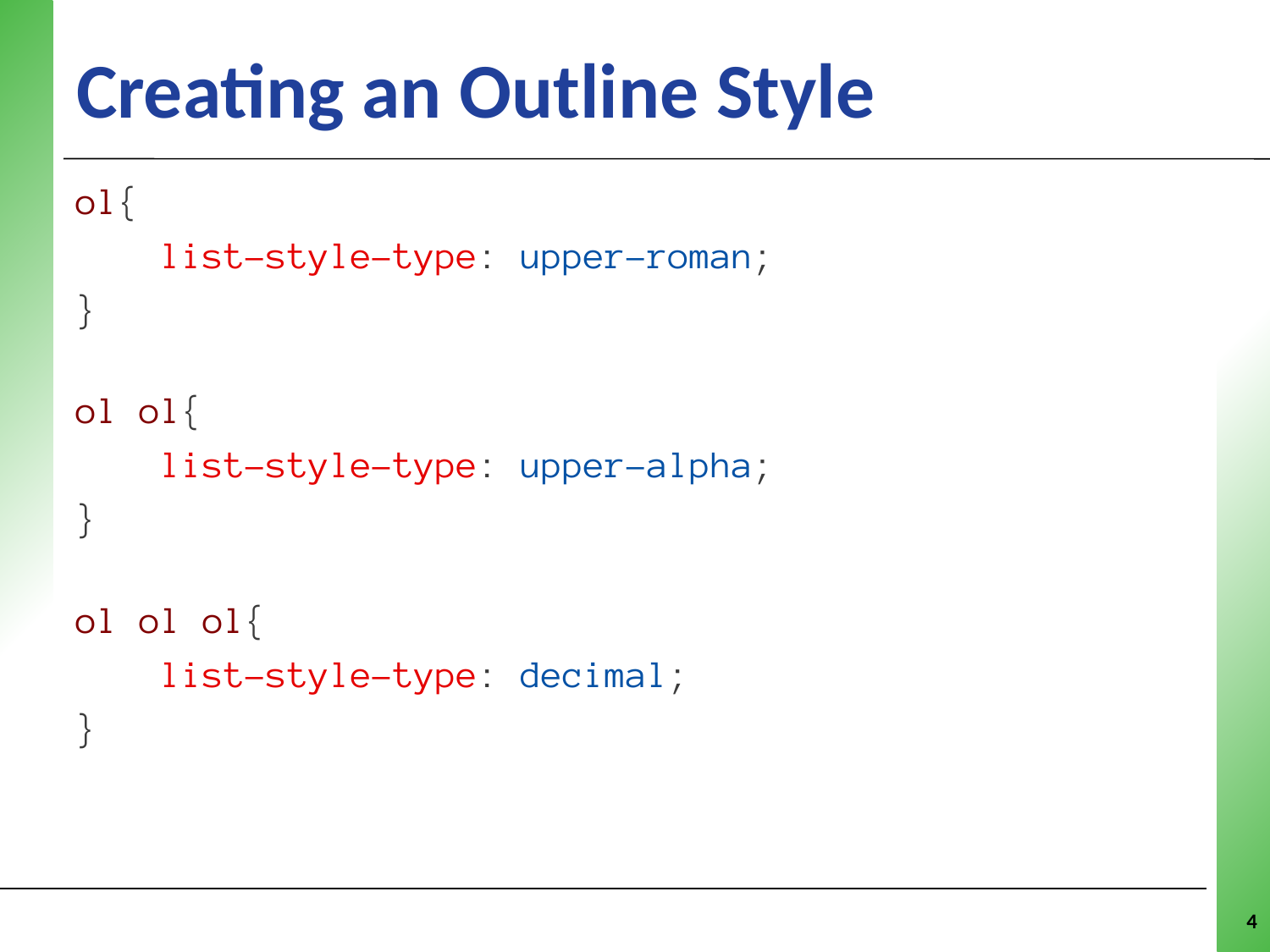

# Creating an Outline Style
ol{
    list-style-type: upper-roman;
}
ol ol{
    list-style-type: upper-alpha;
}
ol ol ol{
    list-style-type: decimal;
}

4